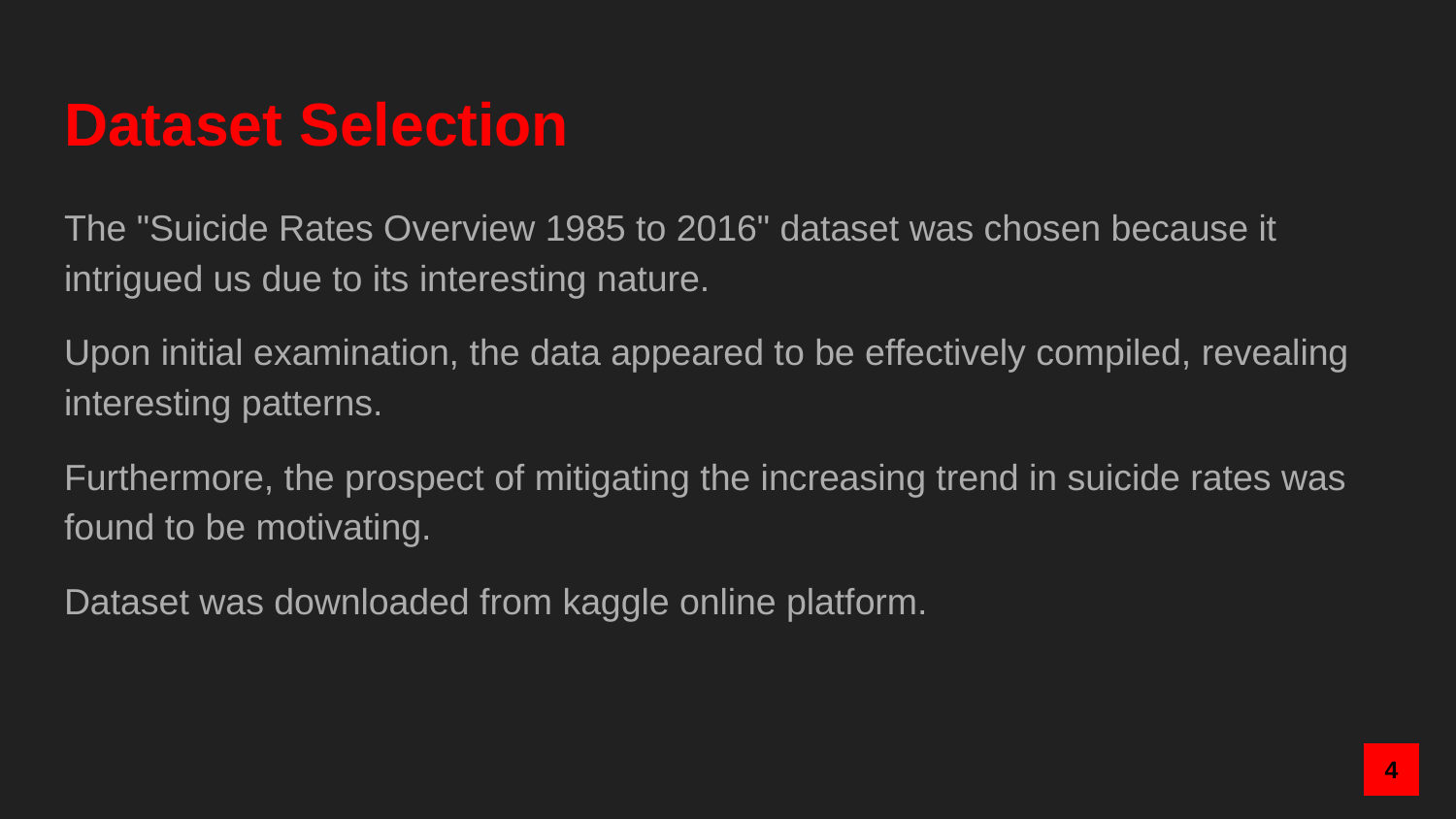

# Dataset Selection
The "Suicide Rates Overview 1985 to 2016" dataset was chosen because it intrigued us due to its interesting nature.
Upon initial examination, the data appeared to be effectively compiled, revealing interesting patterns.
Furthermore, the prospect of mitigating the increasing trend in suicide rates was found to be motivating.
Dataset was downloaded from kaggle online platform.
4